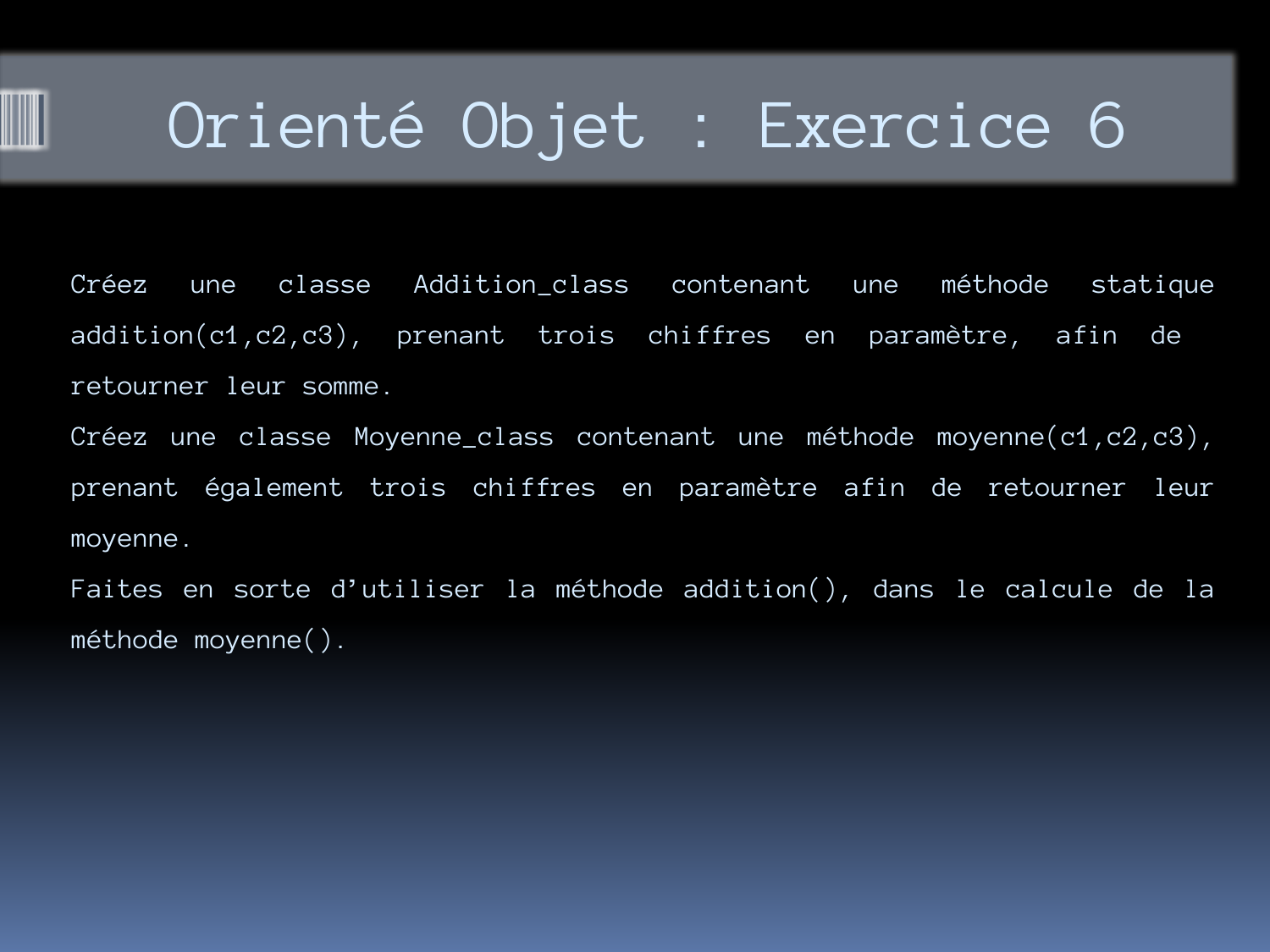

# Orienté Objet : Exercice 6
Créez une classe Addition_class contenant une méthode statique addition(c1,c2,c3), prenant trois chiffres en paramètre, afin de  retourner leur somme.
Créez une classe Moyenne_class contenant une méthode moyenne(c1,c2,c3), prenant également trois chiffres en paramètre afin de retourner leur moyenne.
Faites en sorte d’utiliser la méthode addition(), dans le calcule de la méthode moyenne().